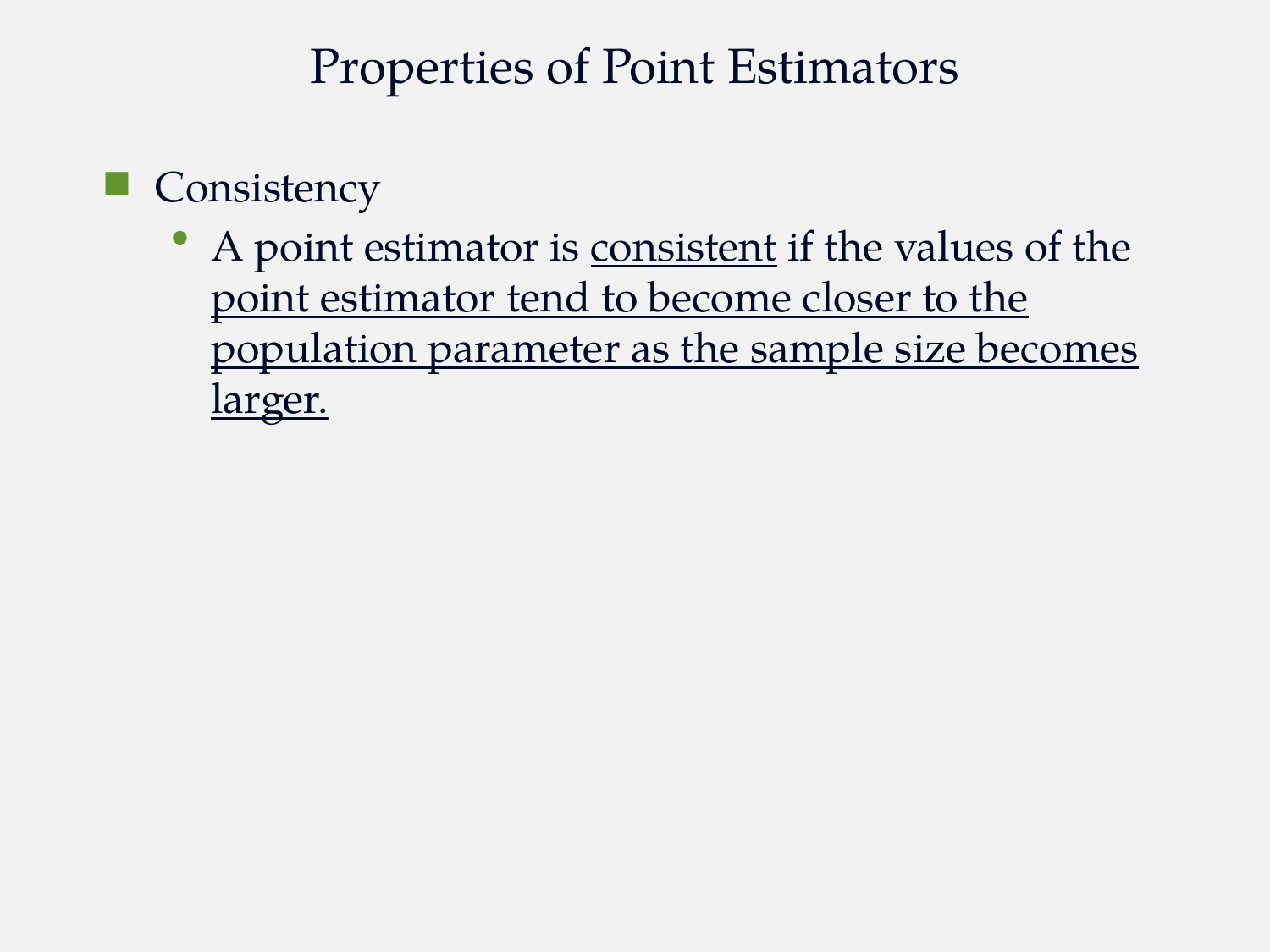

# Properties of Point Estimators
Consistency
A point estimator is consistent if the values of the point estimator tend to become closer to the population parameter as the sample size becomes larger.